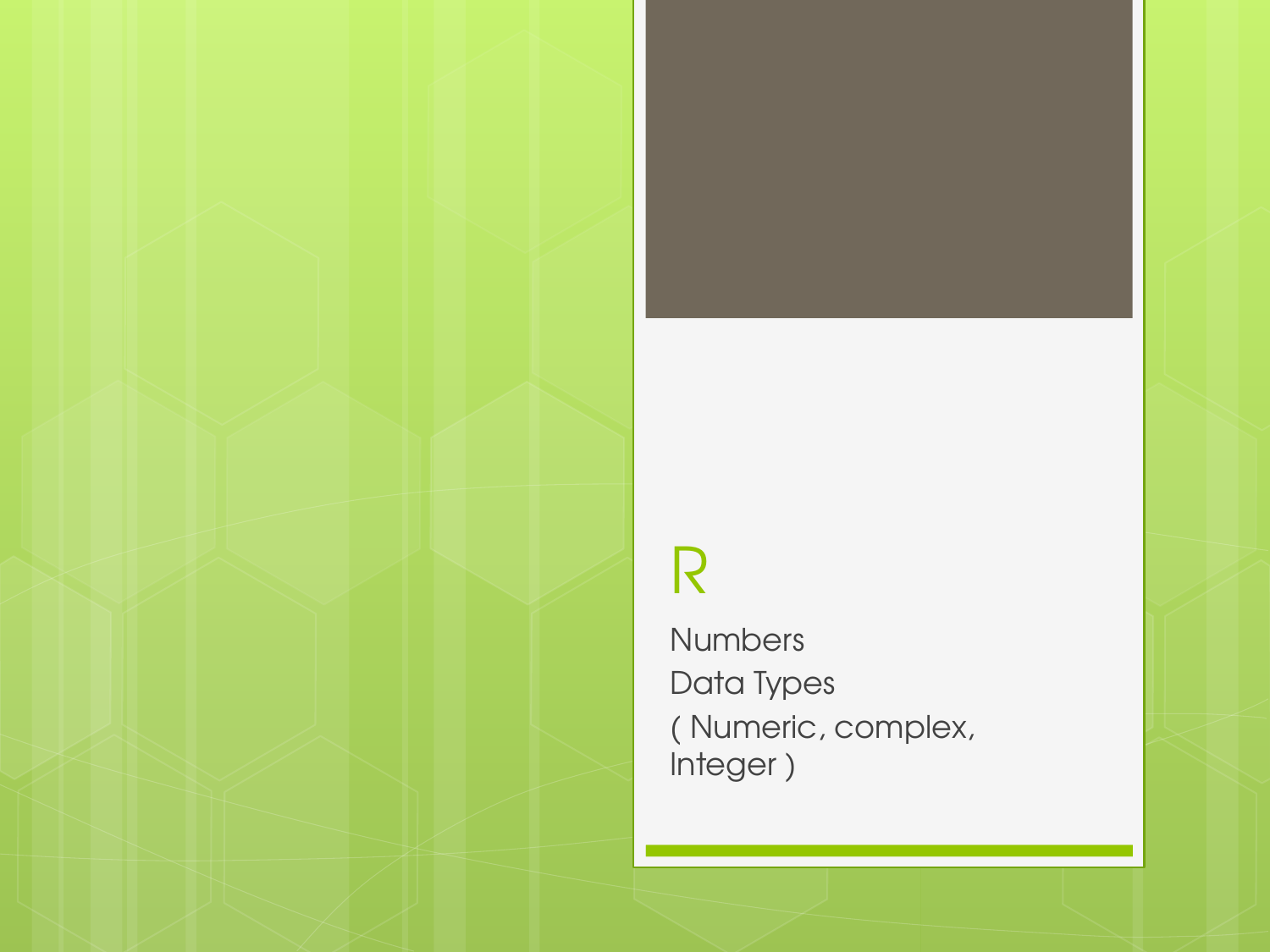

# R
Numbers
Data Types
( Numeric, complex, Integer )